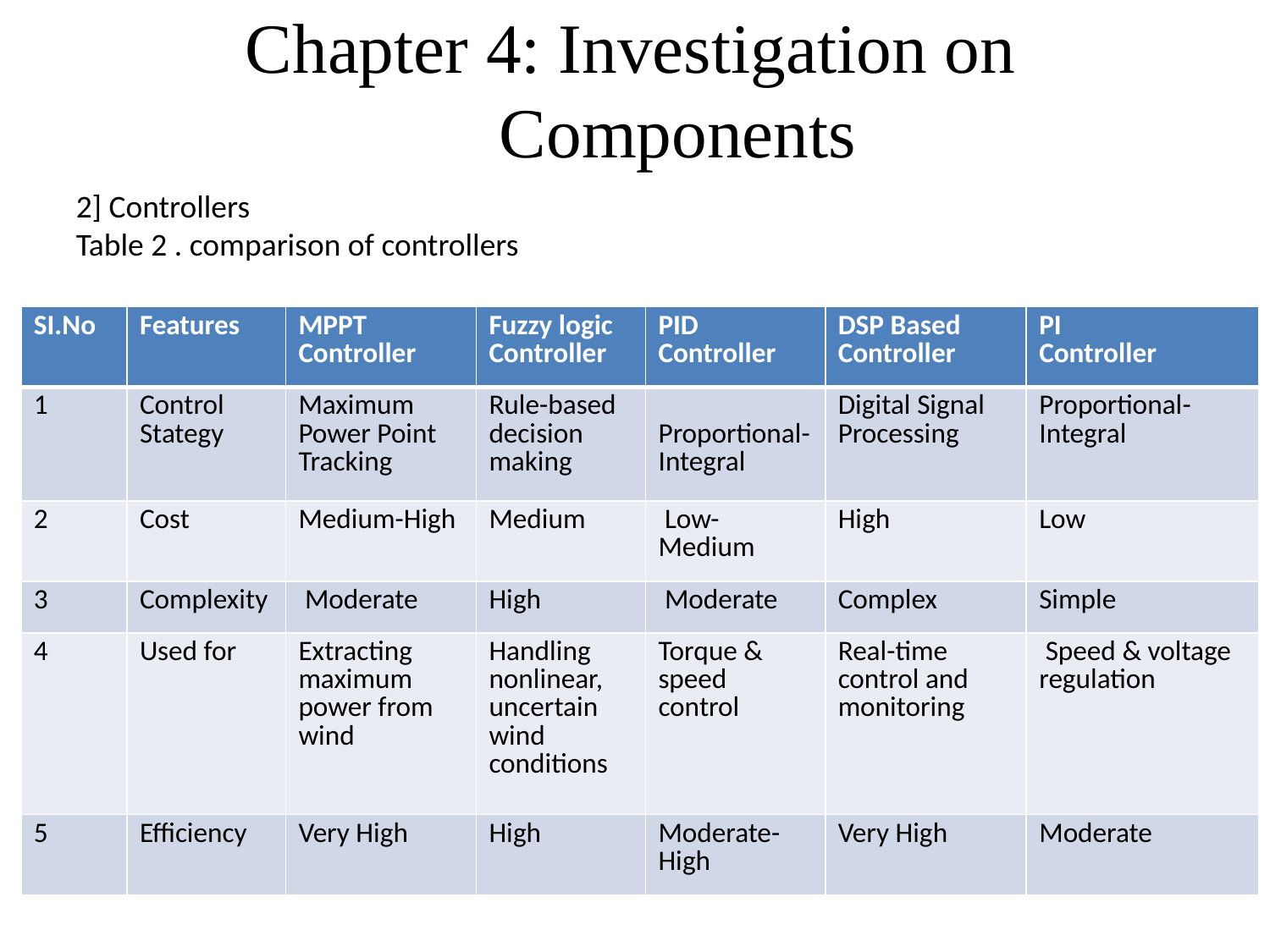

Chapter 4: Investigation on  			Components
2] Controllers
Table 2 . comparison of controllers
| SI.No | Features | MPPT Controller | Fuzzy logic Controller | PID Controller | DSP Based Controller | PI Controller |
| --- | --- | --- | --- | --- | --- | --- |
| 1 | Control Stategy | Maximum Power Point Tracking | Rule-based decision making | Proportional-Integral | Digital Signal Processing | Proportional-Integral |
| 2 | Cost | Medium-High | Medium | Low-Medium | High | Low |
| 3 | Complexity | Moderate | High | Moderate | Complex | Simple |
| 4 | Used for | Extracting maximum power from wind | Handling nonlinear, uncertain wind conditions | Torque & speed control | Real-time control and monitoring | Speed & voltage regulation |
| 5 | Efficiency | Very High | High | Moderate-High | Very High | Moderate |